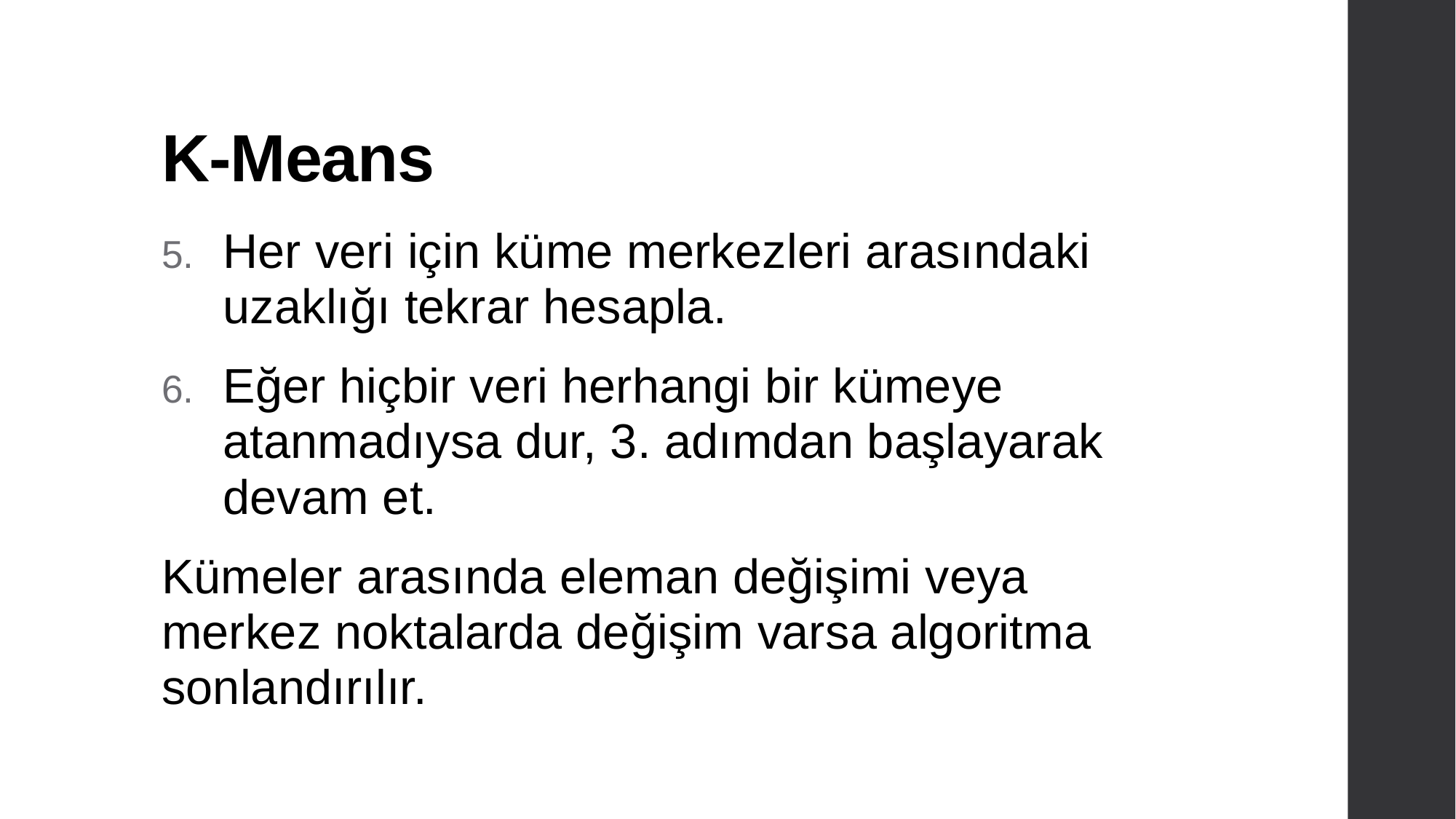

# K-Means
Her veri için küme merkezleri arasındaki uzaklığı tekrar hesapla.
Eğer hiçbir veri herhangi bir kümeye atanmadıysa dur, 3. adımdan başlayarak devam et.
Kümeler arasında eleman değişimi veya merkez noktalarda değişim varsa algoritma sonlandırılır.